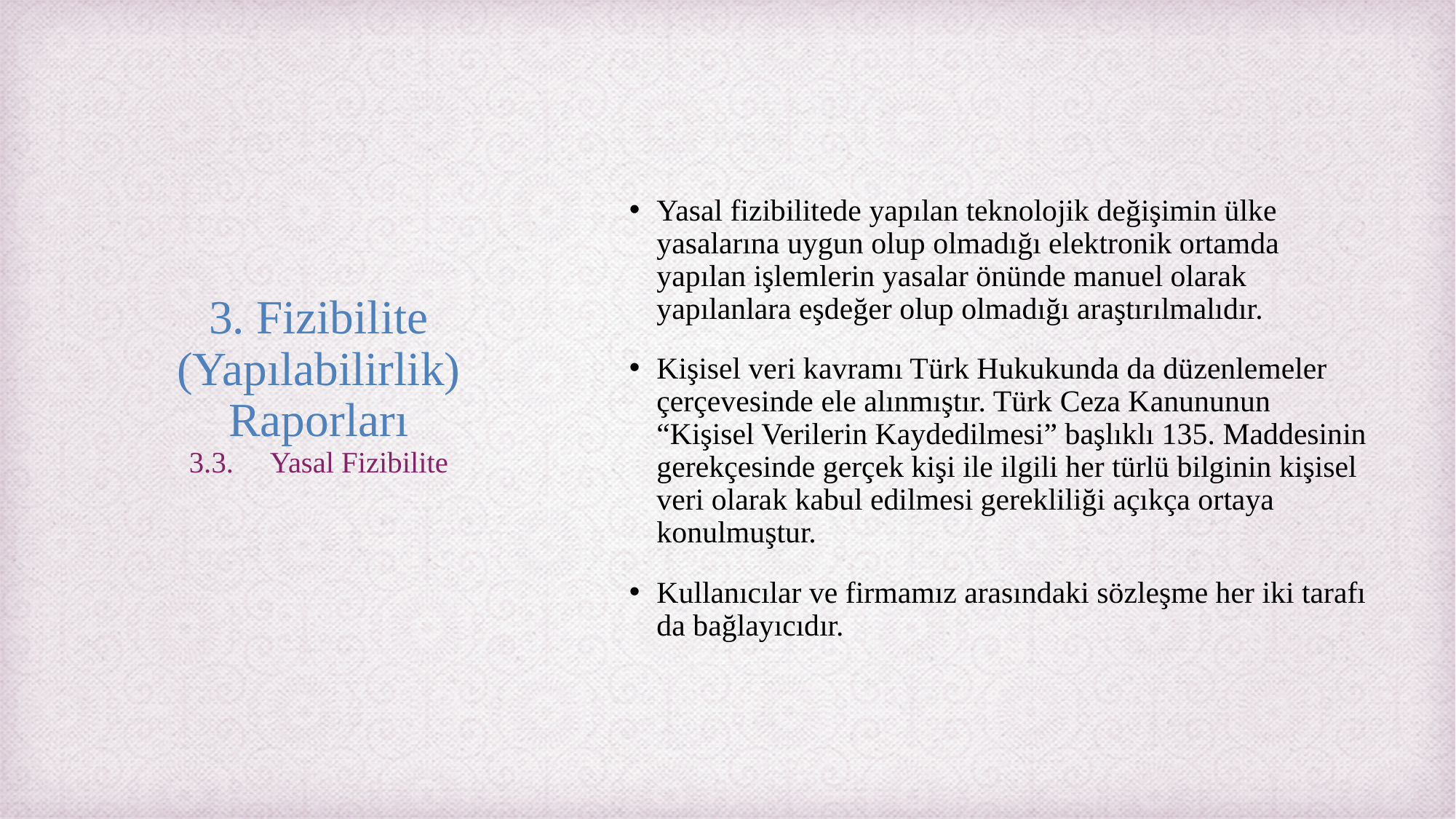

Yasal fizibilitede yapılan teknolojik değişimin ülke yasalarına uygun olup olmadığı elektronik ortamda yapılan işlemlerin yasalar önünde manuel olarak yapılanlara eşdeğer olup olmadığı araştırılmalıdır.
Kişisel veri kavramı Türk Hukukunda da düzenlemeler çerçevesinde ele alınmıştır. Türk Ceza Kanununun “Kişisel Verilerin Kaydedilmesi” başlıklı 135. Maddesinin gerekçesinde gerçek kişi ile ilgili her türlü bilginin kişisel veri olarak kabul edilmesi gerekliliği açıkça ortaya konulmuştur.
Kullanıcılar ve firmamız arasındaki sözleşme her iki tarafı da bağlayıcıdır.
# 3. Fizibilite (Yapılabilirlik) Raporları 3.3.     Yasal Fizibilite